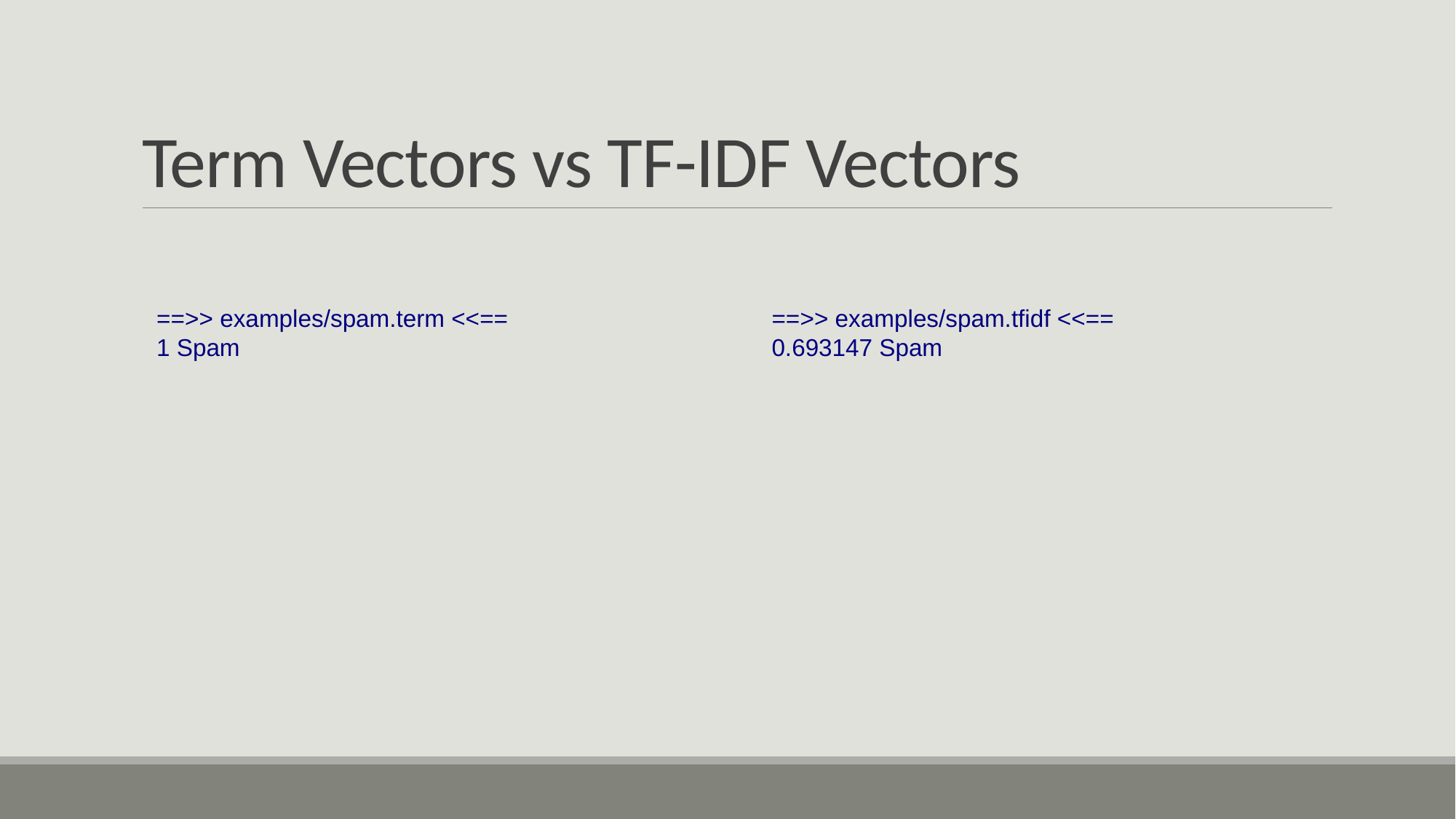

# Term Vectors vs TF-IDF Vectors
==>> examples/spam.tfidf <<==
0.693147 Spam
==>> examples/spam.term <<==
1 Spam